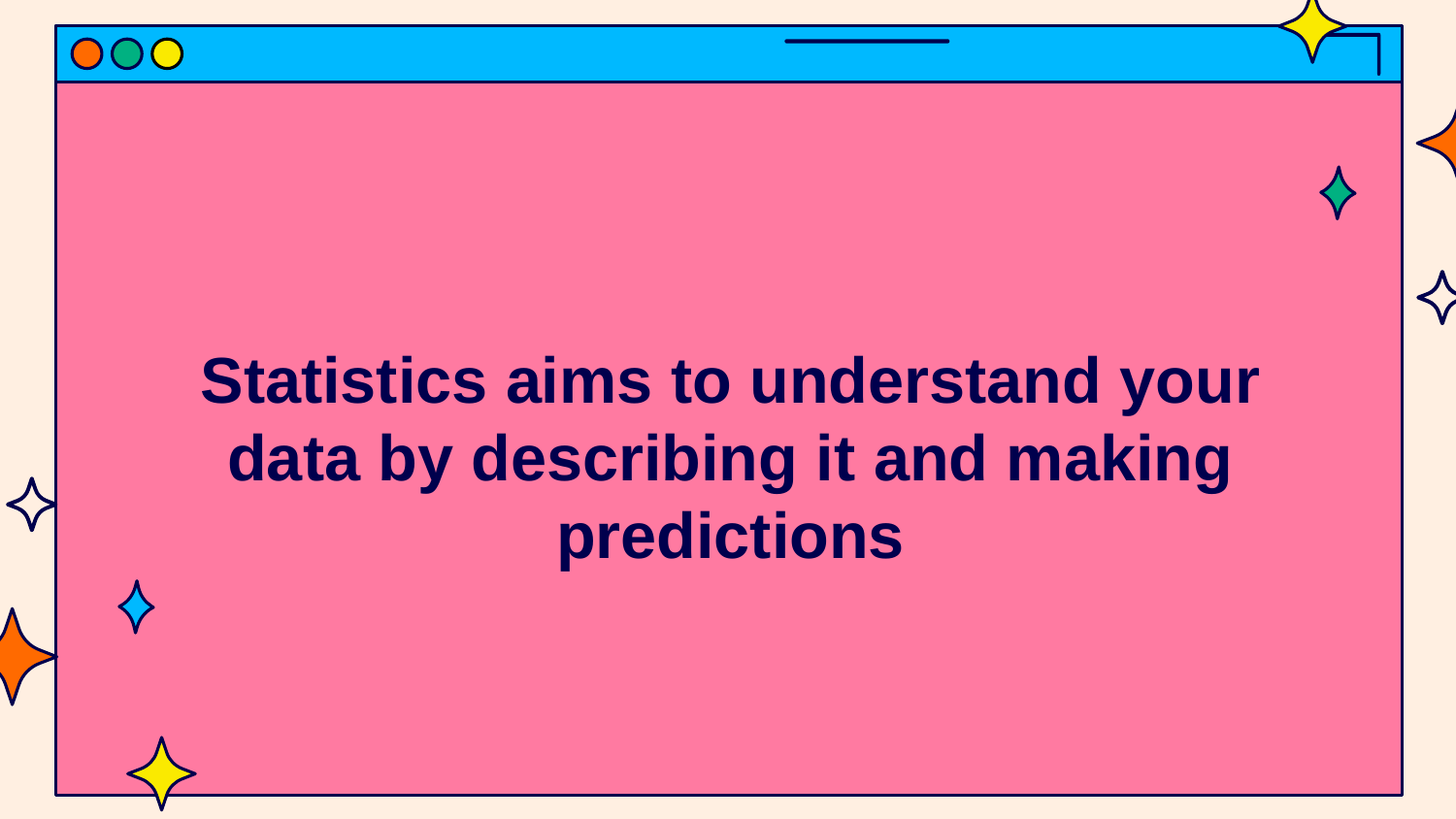

# Statistics aims to understand your data by describing it and making predictions